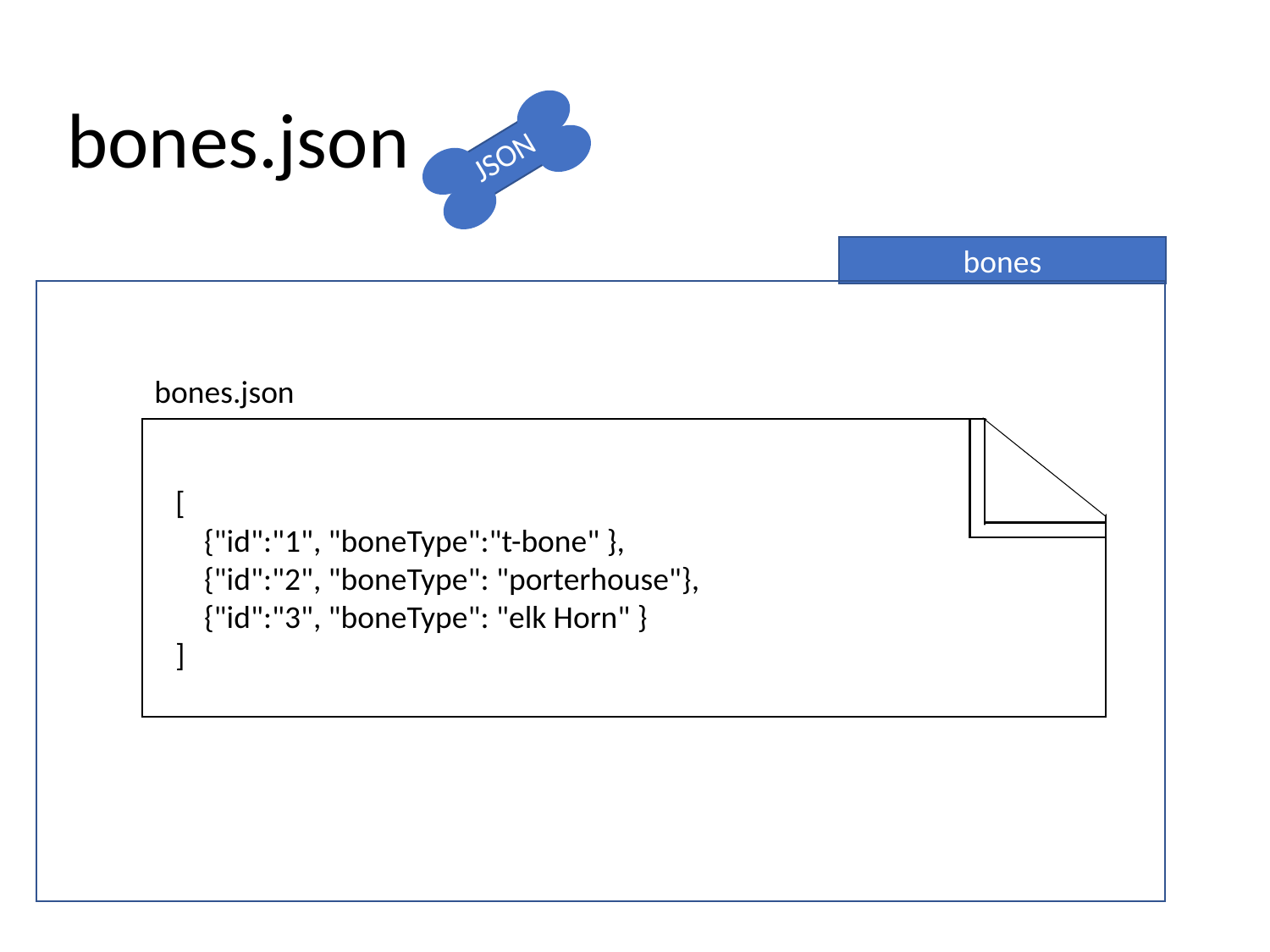

# bones.json

JSON

JSON

bones

bones.json

[
    {"id":"1", "boneType":"t-bone" },
    {"id":"2", "boneType": "porterhouse"},
    {"id":"3", "boneType": "elk Horn" }
]